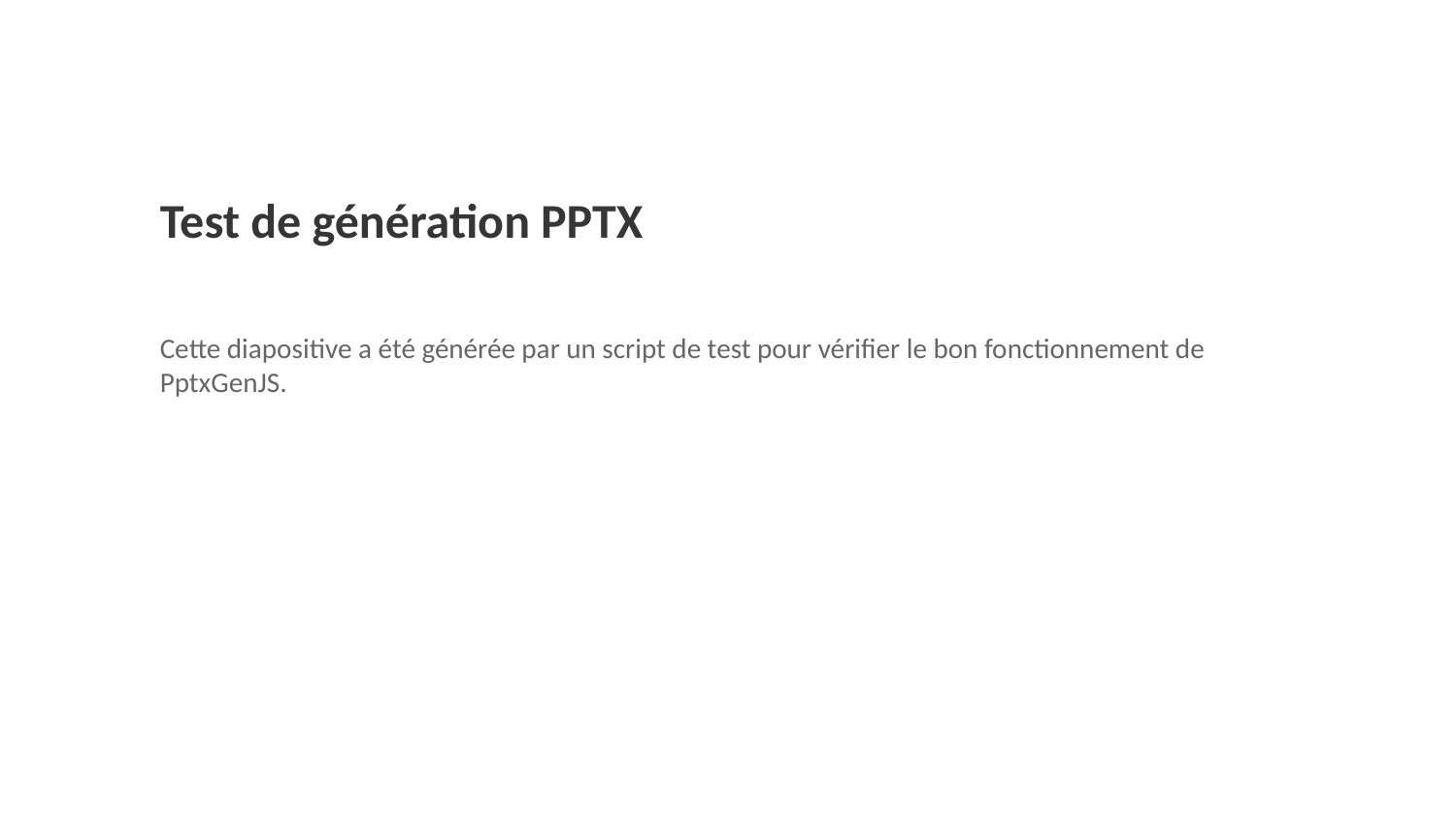

Test de génération PPTX
Cette diapositive a été générée par un script de test pour vérifier le bon fonctionnement de PptxGenJS.